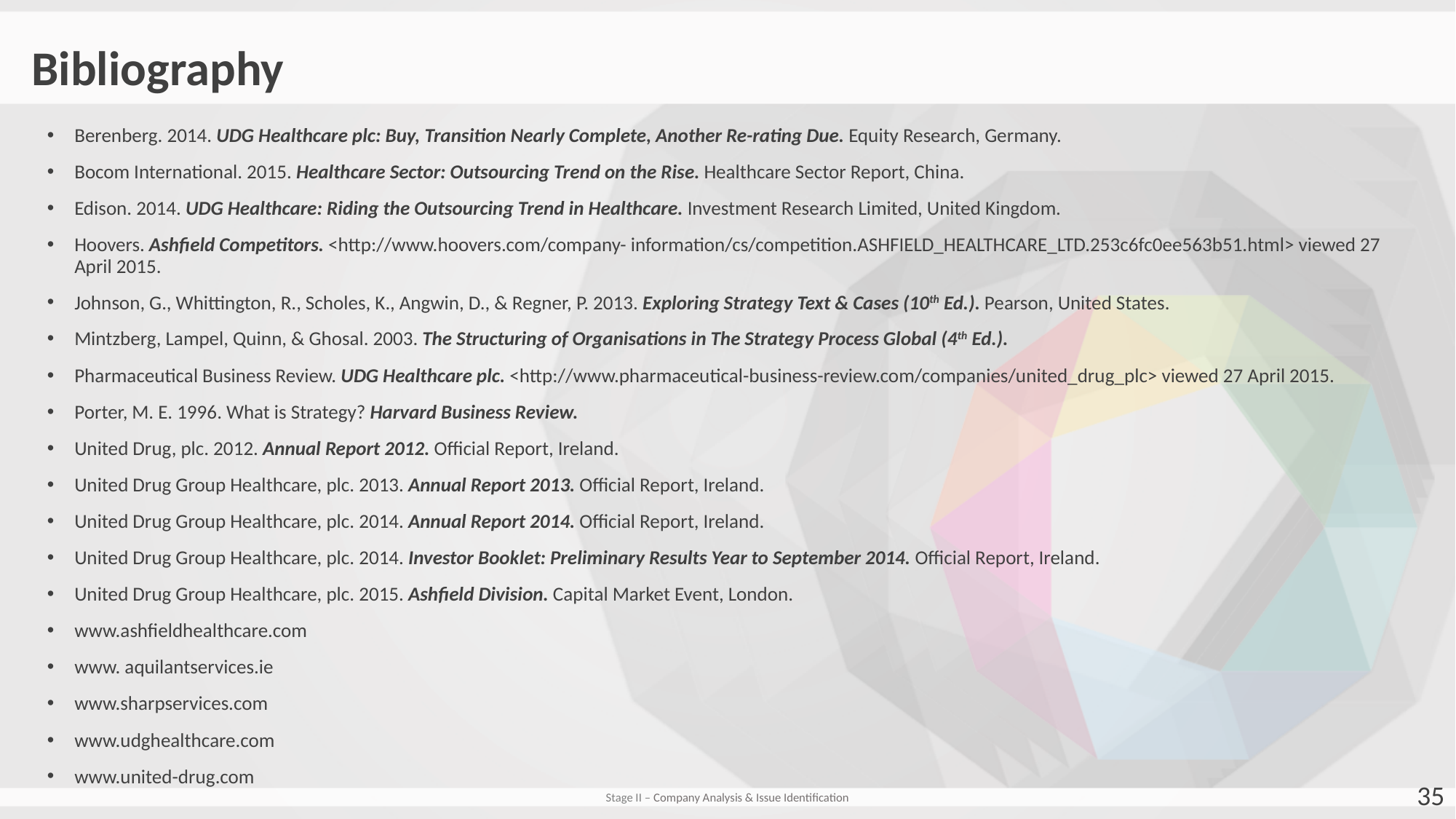

Bibliography
Berenberg. 2014. UDG Healthcare plc: Buy, Transition Nearly Complete, Another Re-rating Due. Equity Research, Germany.
Bocom International. 2015. Healthcare Sector: Outsourcing Trend on the Rise. Healthcare Sector Report, China.
Edison. 2014. UDG Healthcare: Riding the Outsourcing Trend in Healthcare. Investment Research Limited, United Kingdom.
Hoovers. Ashfield Competitors. <http://www.hoovers.com/company- information/cs/competition.ASHFIELD_HEALTHCARE_LTD.253c6fc0ee563b51.html> viewed 27 April 2015.
Johnson, G., Whittington, R., Scholes, K., Angwin, D., & Regner, P. 2013. Exploring Strategy Text & Cases (10th Ed.). Pearson, United States.
Mintzberg, Lampel, Quinn, & Ghosal. 2003. The Structuring of Organisations in The Strategy Process Global (4th Ed.).
Pharmaceutical Business Review. UDG Healthcare plc. <http://www.pharmaceutical-business-review.com/companies/united_drug_plc> viewed 27 April 2015.
Porter, M. E. 1996. What is Strategy? Harvard Business Review.
United Drug, plc. 2012. Annual Report 2012. Official Report, Ireland.
United Drug Group Healthcare, plc. 2013. Annual Report 2013. Official Report, Ireland.
United Drug Group Healthcare, plc. 2014. Annual Report 2014. Official Report, Ireland.
United Drug Group Healthcare, plc. 2014. Investor Booklet: Preliminary Results Year to September 2014. Official Report, Ireland.
United Drug Group Healthcare, plc. 2015. Ashfield Division. Capital Market Event, London.
www.ashfieldhealthcare.com
www. aquilantservices.ie
www.sharpservices.com
www.udghealthcare.com
www.united-drug.com
35